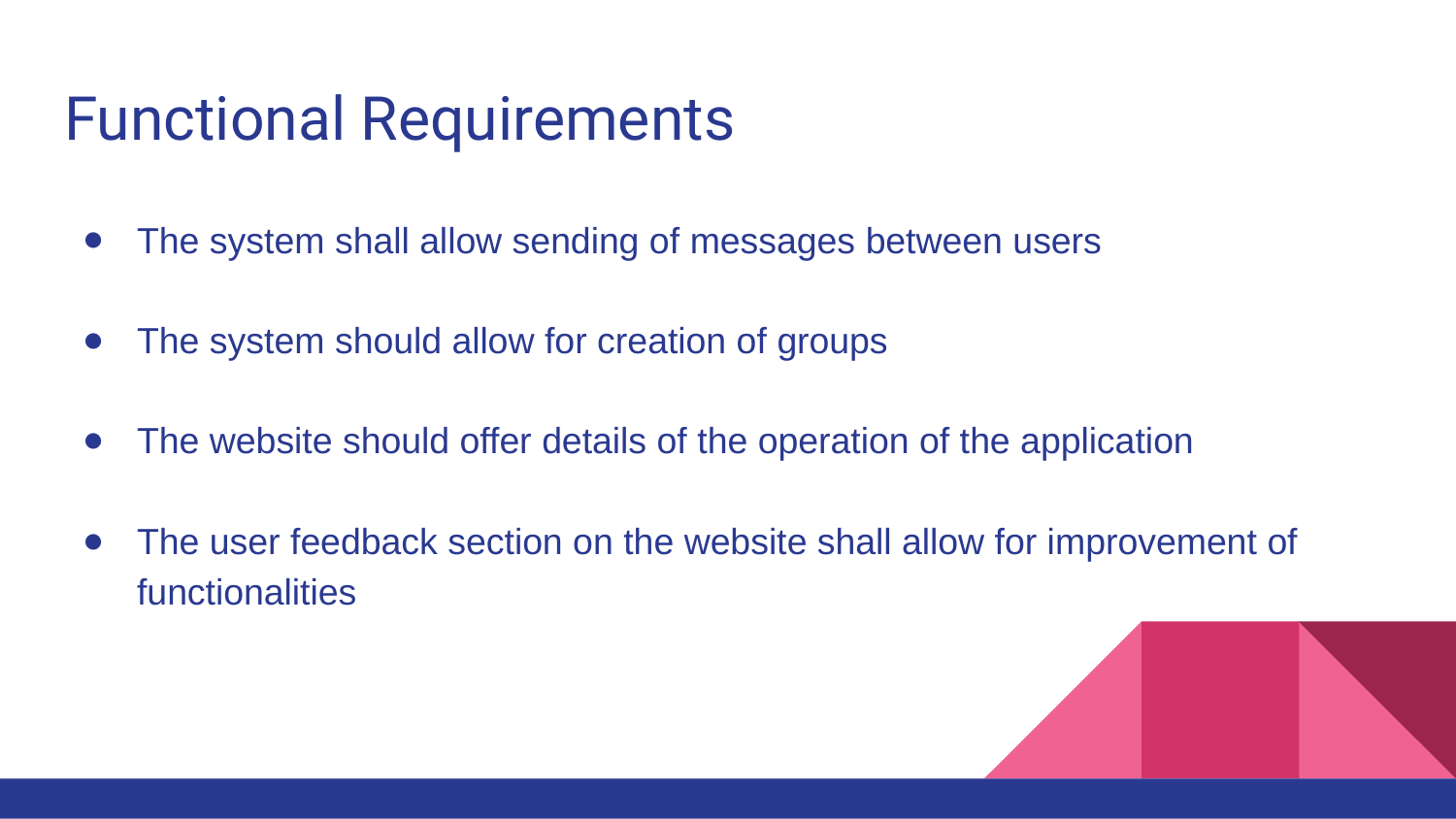

# Functional Requirements
The system shall allow sending of messages between users

The system should allow for creation of groups

The website should offer details of the operation of the application

The user feedback section on the website shall allow for improvement of functionalities